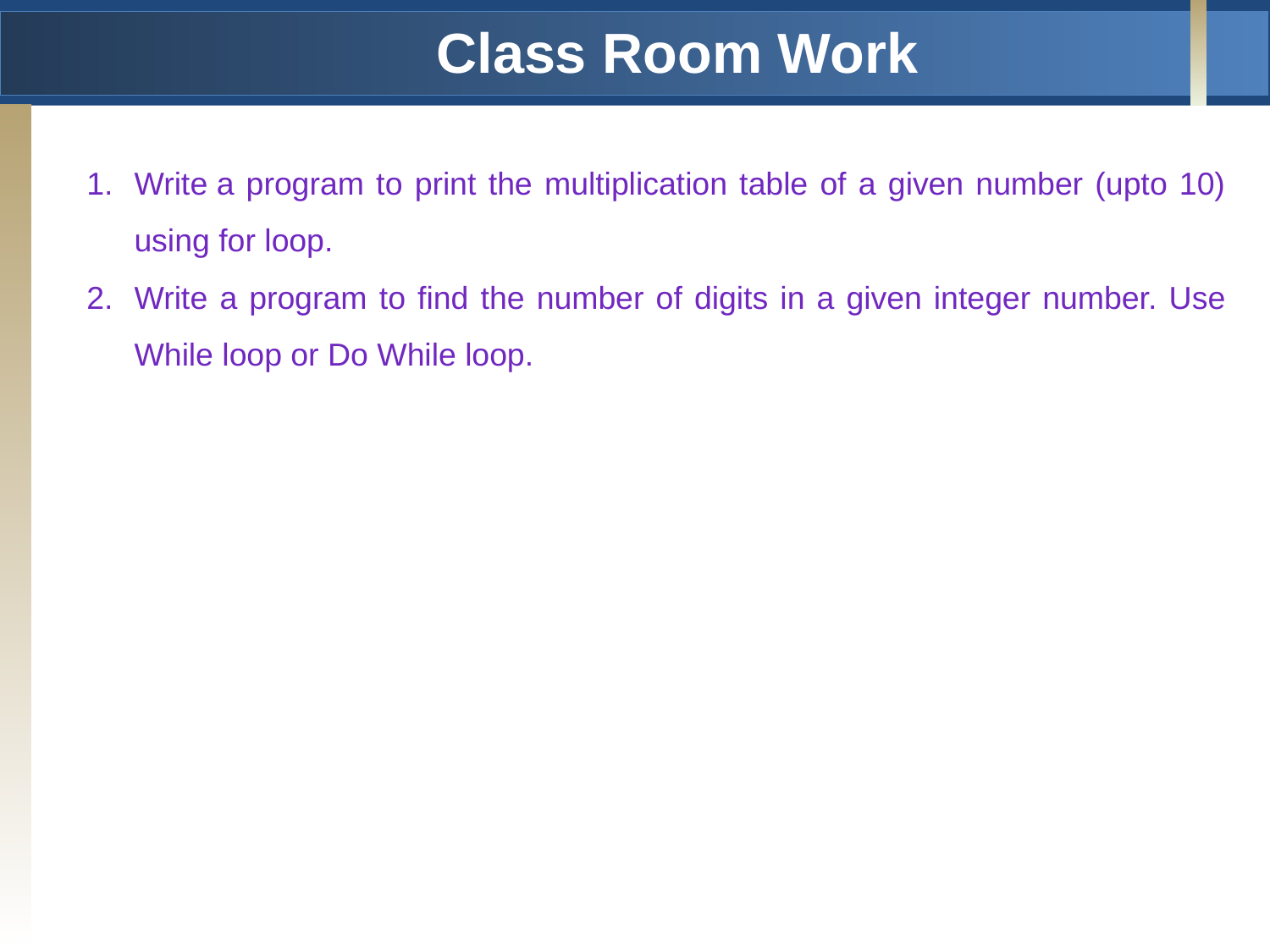

# Class Room Work
Write a program to print the multiplication table of a given number (upto 10) using for loop.
Write a program to find the number of digits in a given integer number. Use While loop or Do While loop.